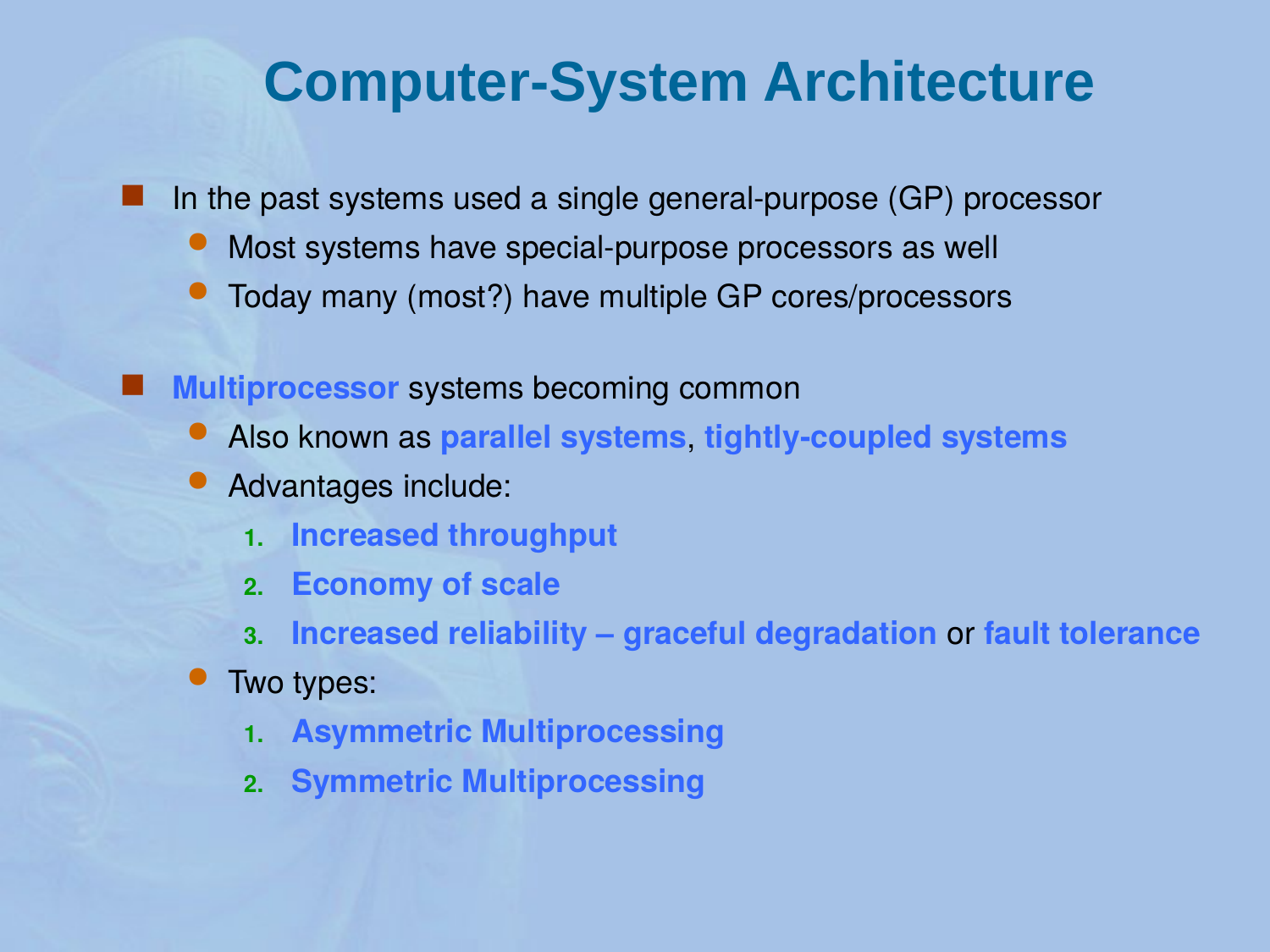

Computer-System Architecture
In the past systems used a single general-purpose (GP) processor
Most systems have special-purpose processors as well
Today many (most?) have multiple GP cores/processors

Multiprocessor systems becoming common
Also known as parallel systems, tightly-coupled systems
Advantages include:
Increased throughput
Economy of scale
Increased reliability – graceful degradation or fault tolerance
Two types:
Asymmetric Multiprocessing
Symmetric Multiprocessing